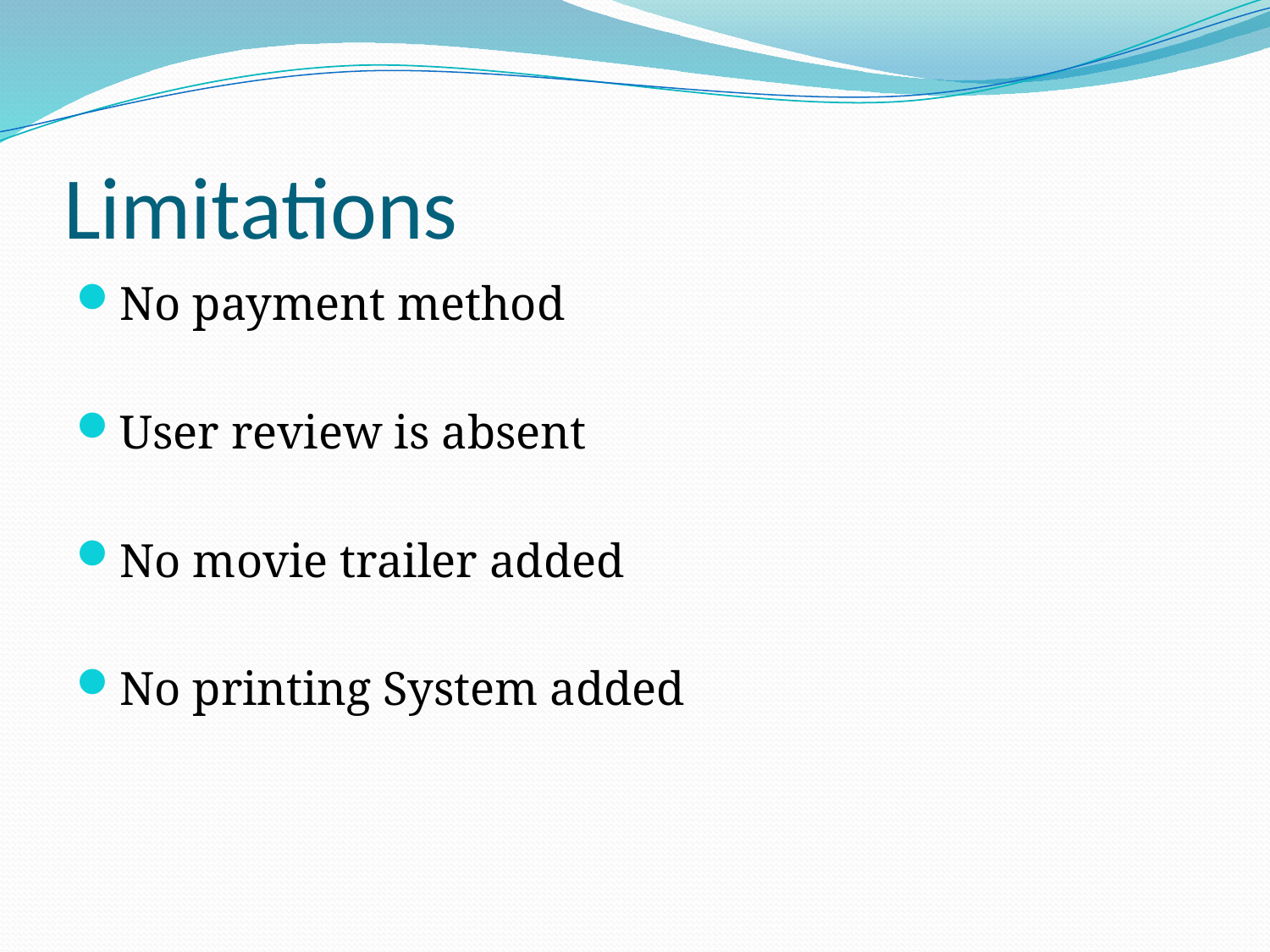

# Limitations
No payment method

User review is absent

No movie trailer added

No printing System added